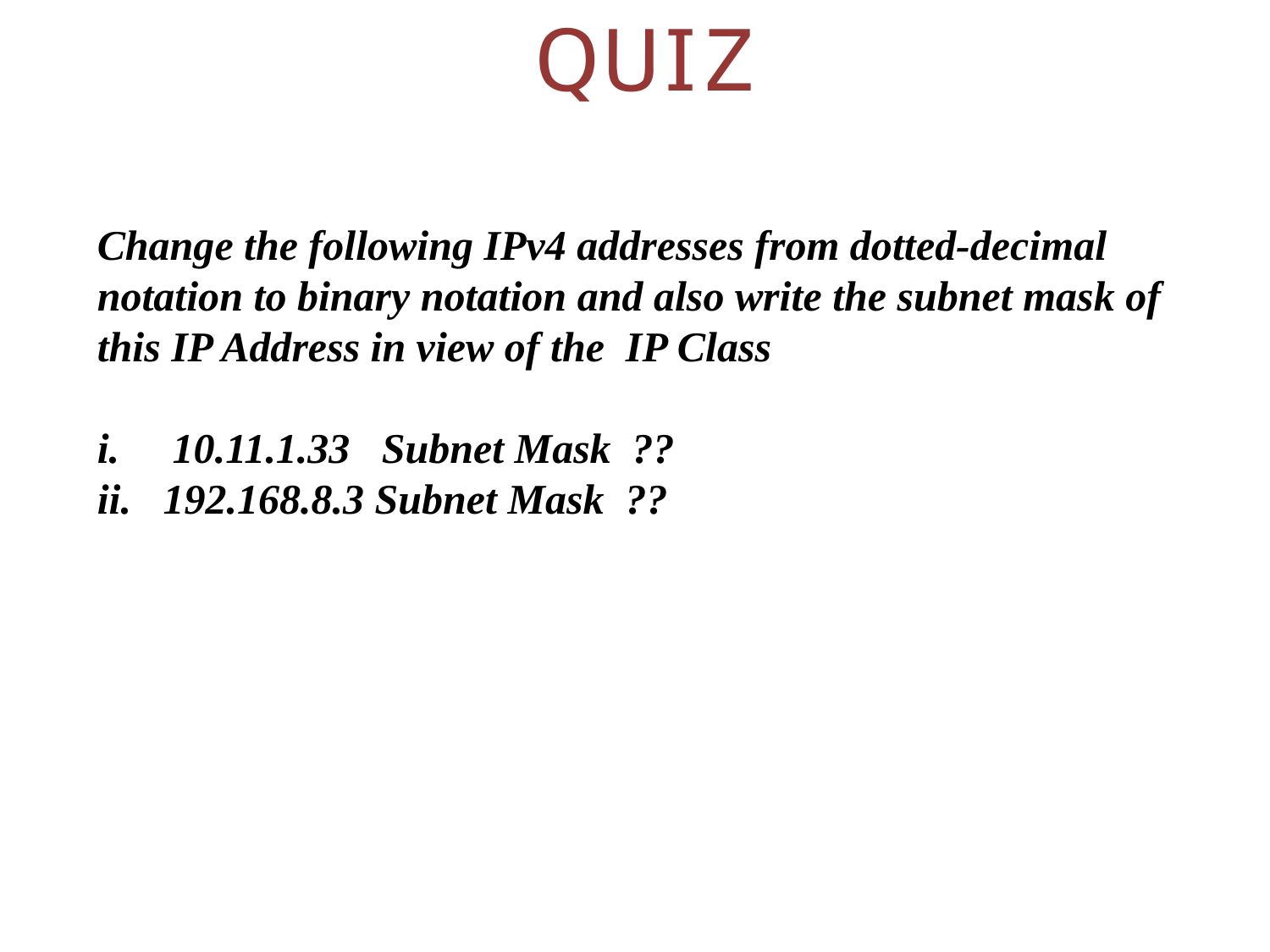

QUIZ
Change the following IPv4 addresses from dotted-decimal notation to binary notation and also write the subnet mask of this IP Address in view of the  IP Class

i.     10.11.1.33   Subnet Mask  ??
ii.   192.168.8.3 Subnet Mask  ??